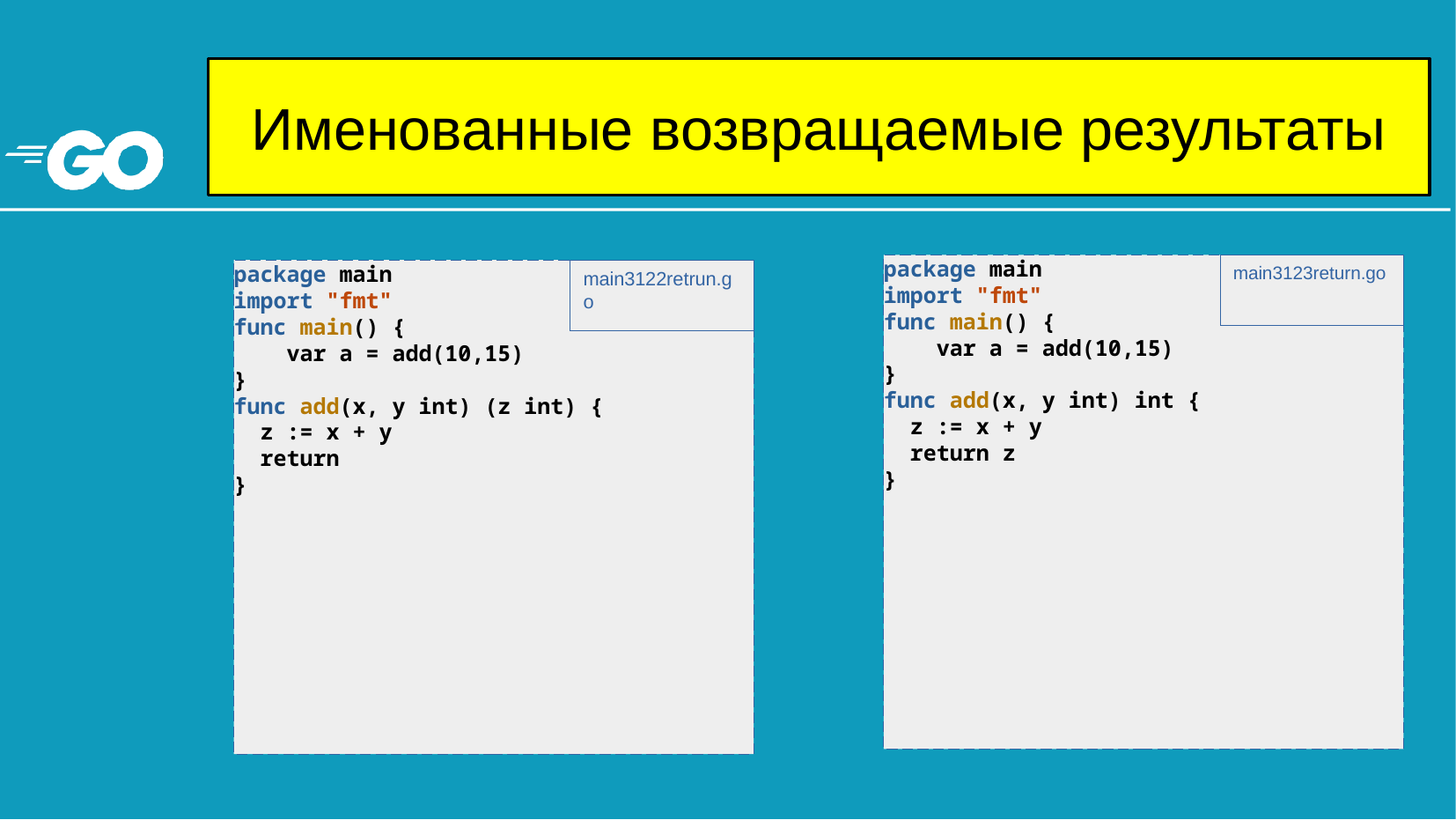

# Именованные возвращаемые результаты
package main
import "fmt"
func main() {
    var a = add(10,15)
}
func add(x, y int) int {
  z := x + y
  return z
}
main3123return.go
package main
import "fmt"
func main() {
    var a = add(10,15)
}
func add(x, y int) (z int) {
  z := x + y
  return
}
main3122retrun.go